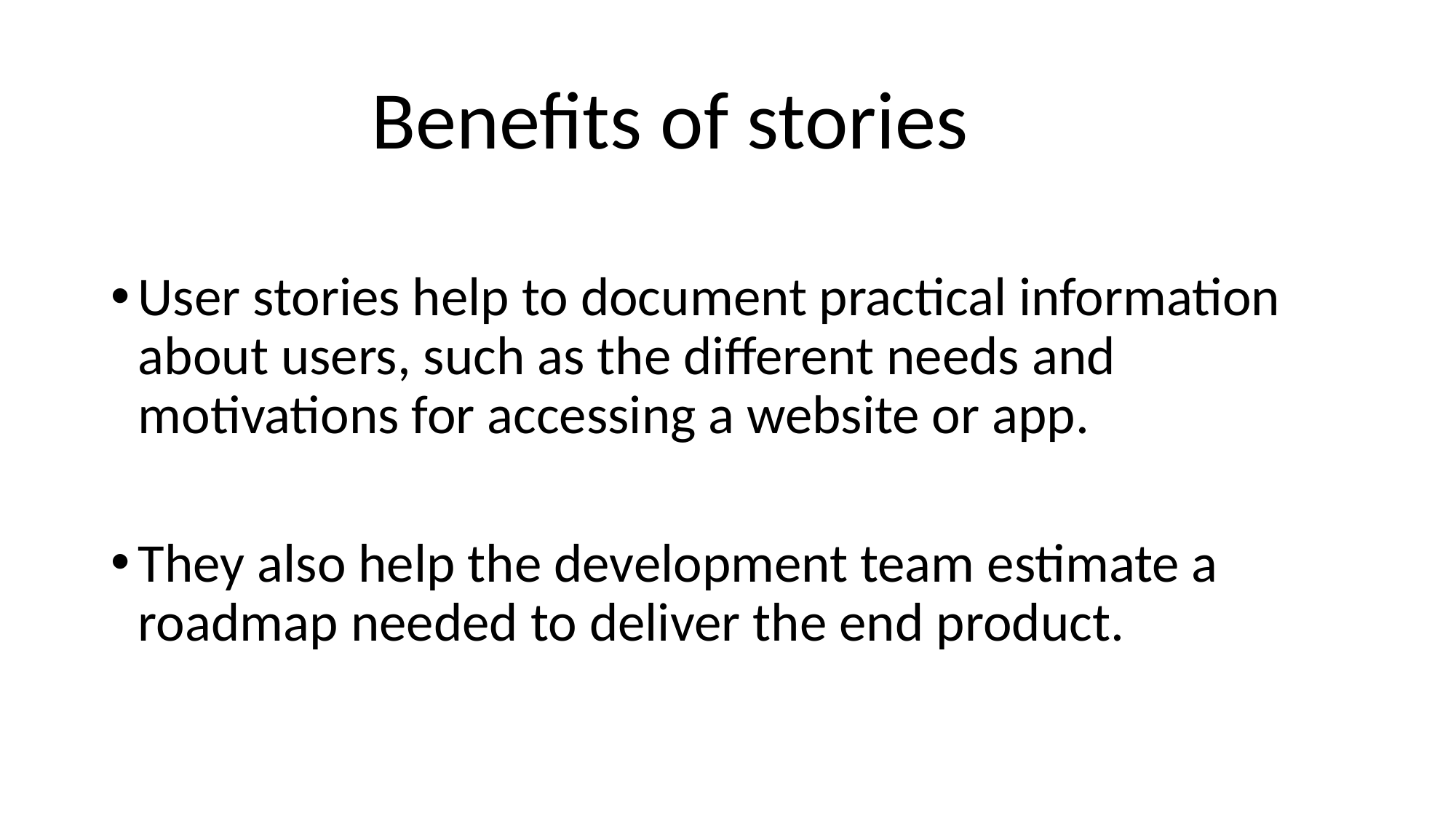

# Benefits of stories
User stories help to document practical information about users, such as the different needs and motivations for accessing a website or app.

They also help the development team estimate a roadmap needed to deliver the end product.